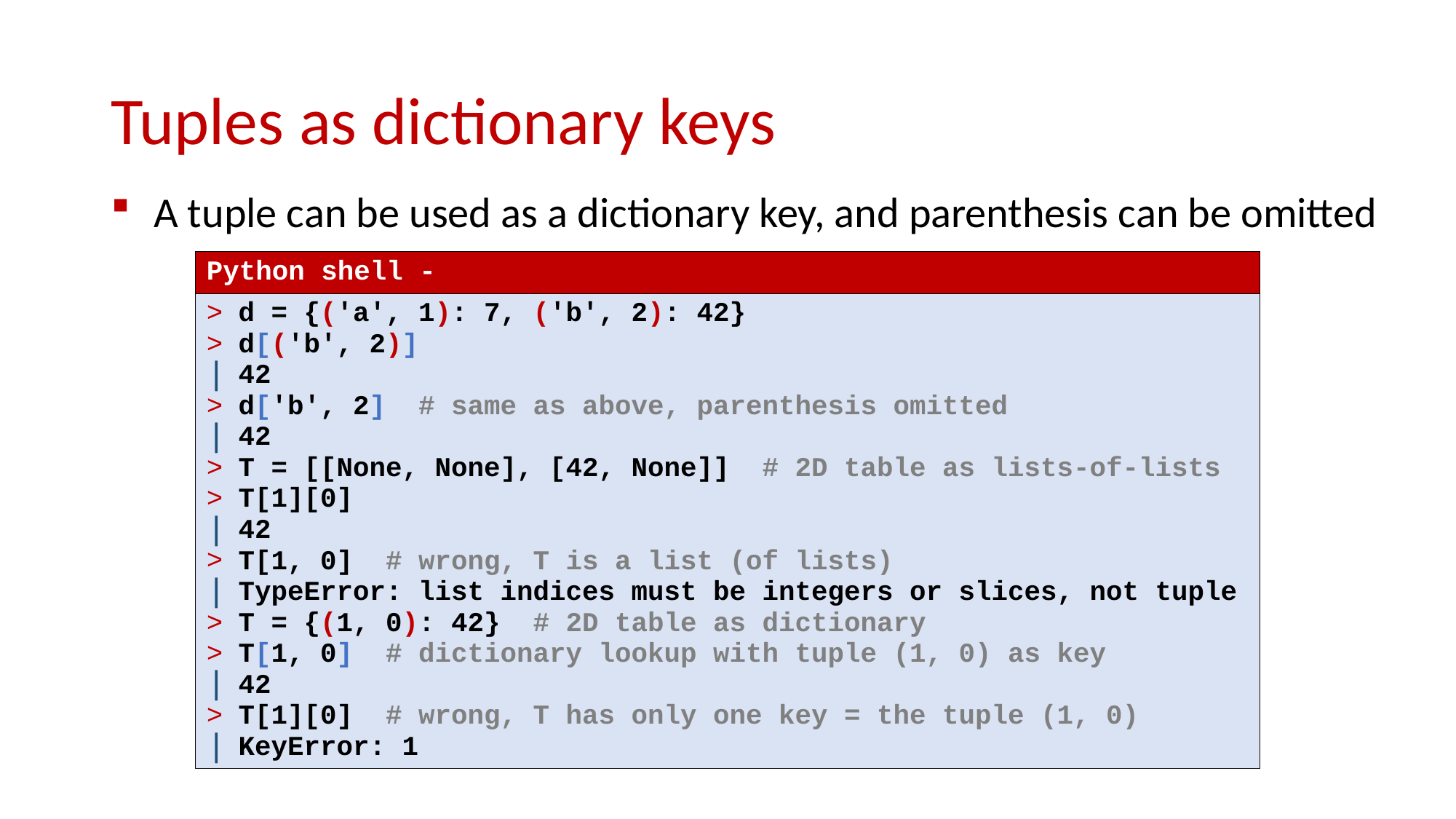

# Tuples as dictionary keys
A tuple can be used as a dictionary key, and parenthesis can be omitted
| Python shell - |
| --- |
| d = {('a', 1): 7, ('b', 2): 42} d[('b', 2)] 42 d['b', 2] # same as above, parenthesis omitted 42 T = [[None, None], [42, None]] # 2D table as lists-of-lists T[1][0] 42 T[1, 0] # wrong, T is a list (of lists) TypeError: list indices must be integers or slices, not tuple T = {(1, 0): 42} # 2D table as dictionary T[1, 0] # dictionary lookup with tuple (1, 0) as key 42 T[1][0] # wrong, T has only one key = the tuple (1, 0) KeyError: 1 |